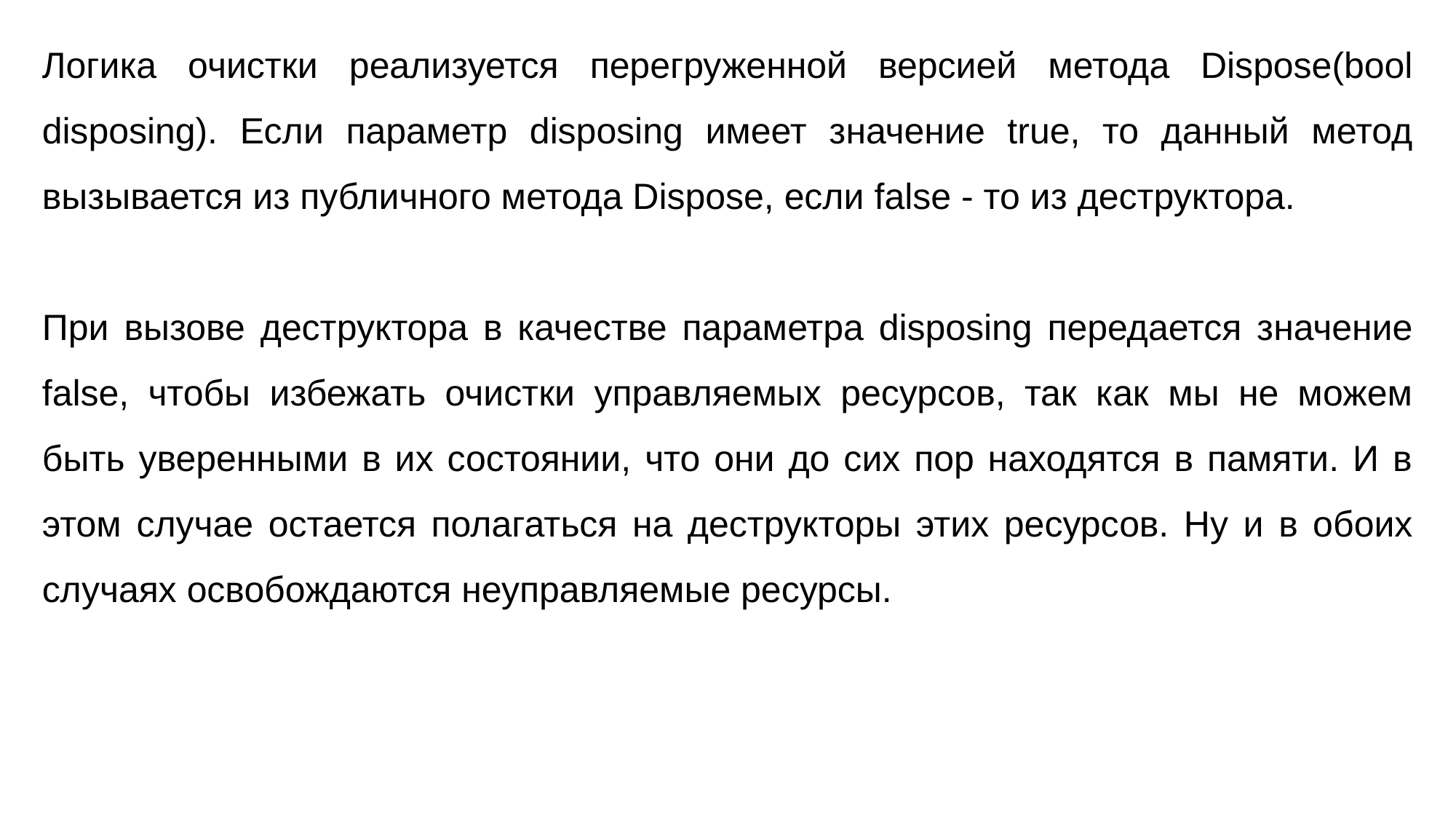

Логика очистки реализуется перегруженной версией метода Dispose(bool disposing). Если параметр disposing имеет значение true, то данный метод вызывается из публичного метода Dispose, если false - то из деструктора.

При вызове деструктора в качестве параметра disposing передается значение false, чтобы избежать очистки управляемых ресурсов, так как мы не можем быть уверенными в их состоянии, что они до сих пор находятся в памяти. И в этом случае остается полагаться на деструкторы этих ресурсов. Ну и в обоих случаях освобождаются неуправляемые ресурсы.